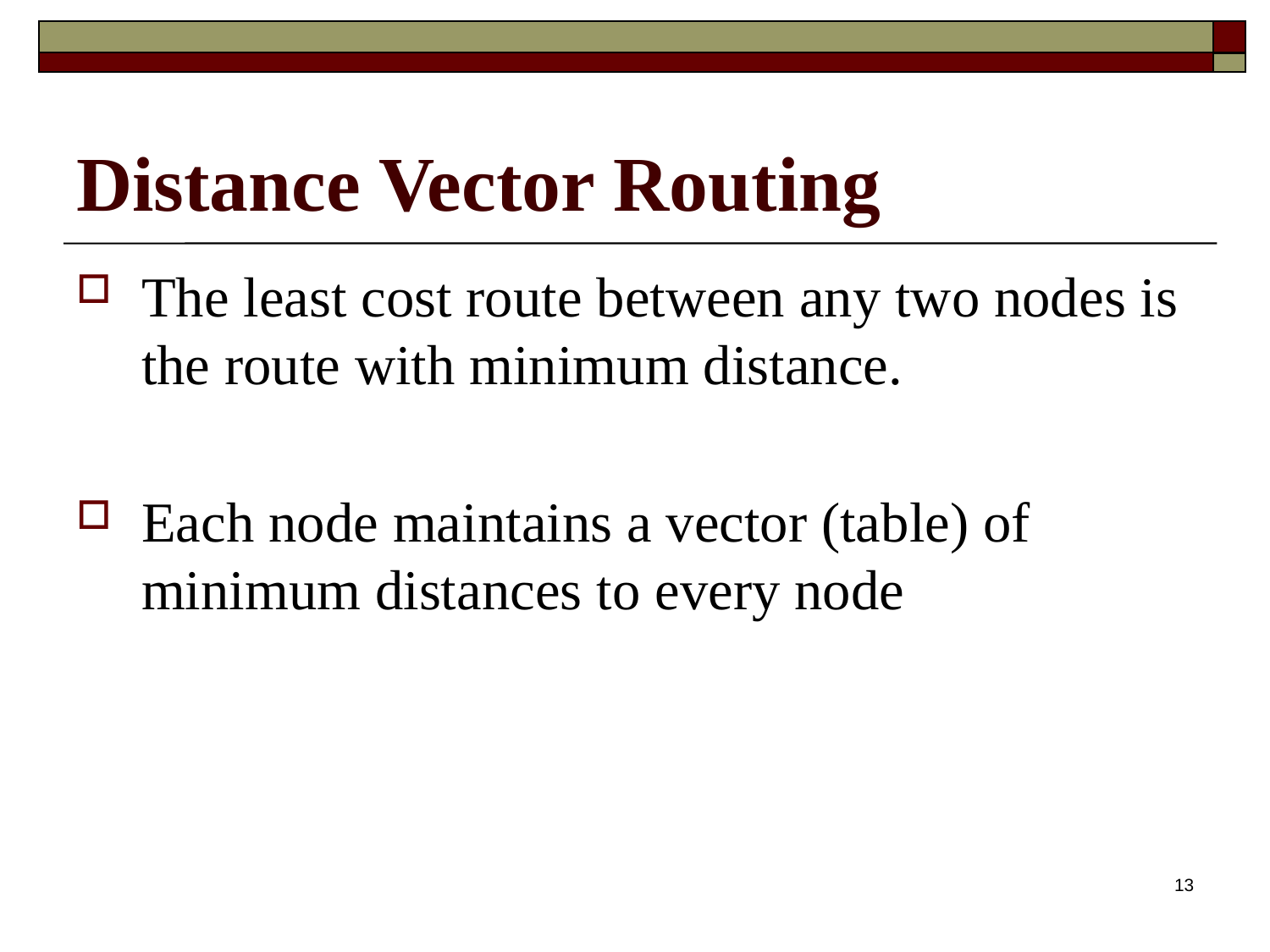

# Distance Vector Routing
The least cost route between any two nodes is the route with minimum distance.

Each node maintains a vector (table) of minimum distances to every node
13